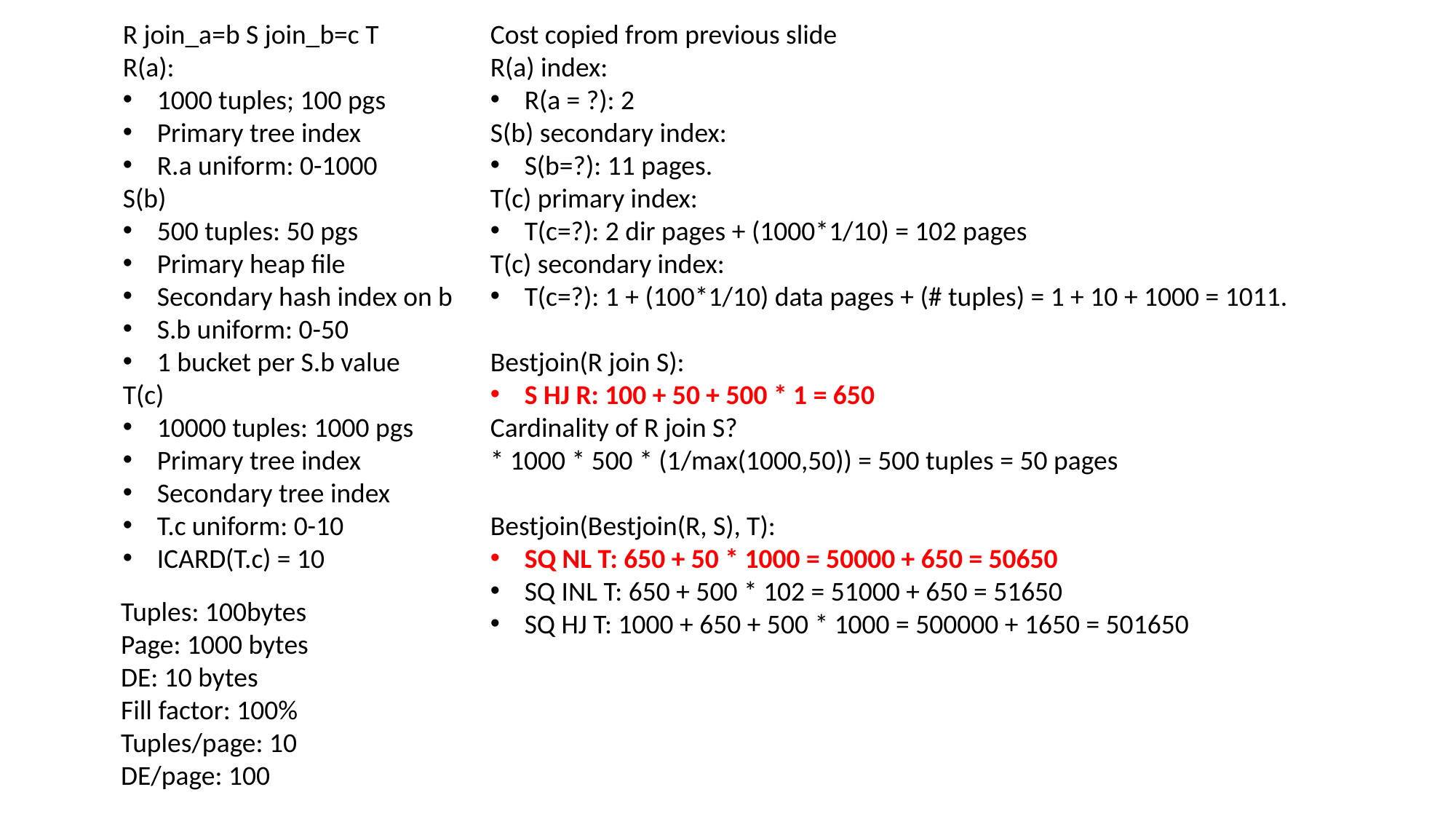

R join_a=b S join_b=c T
R(a):
1000 tuples; 100 pgs
Primary tree index
R.a uniform: 0-1000
S(b)
500 tuples: 50 pgs
Primary heap file
Secondary hash index on b
S.b uniform: 0-50
1 bucket per S.b value
T(c)
10000 tuples: 1000 pgs
Primary tree index
Secondary tree index
T.c uniform: 0-10
ICARD(T.c) = 10
Cost copied from previous slide
R(a) index:
R(a = ?): 2
S(b) secondary index:
S(b=?): 11 pages.
T(c) primary index:
T(c=?): 2 dir pages + (1000*1/10) = 102 pages
T(c) secondary index:
T(c=?): 1 + (100*1/10) data pages + (# tuples) = 1 + 10 + 1000 = 1011.

Bestjoin(R join S):
S HJ R: 100 + 50 + 500 * 1 = 650
Cardinality of R join S?
* 1000 * 500 * (1/max(1000,50)) = 500 tuples = 50 pages

Bestjoin(Bestjoin(R, S), T):
SQ NL T: 650 + 50 * 1000 = 50000 + 650 = 50650
SQ INL T: 650 + 500 * 102 = 51000 + 650 = 51650
SQ HJ T: 1000 + 650 + 500 * 1000 = 500000 + 1650 = 501650
Tuples: 100bytes
Page: 1000 bytes
DE: 10 bytes
Fill factor: 100%
Tuples/page: 10
DE/page: 100